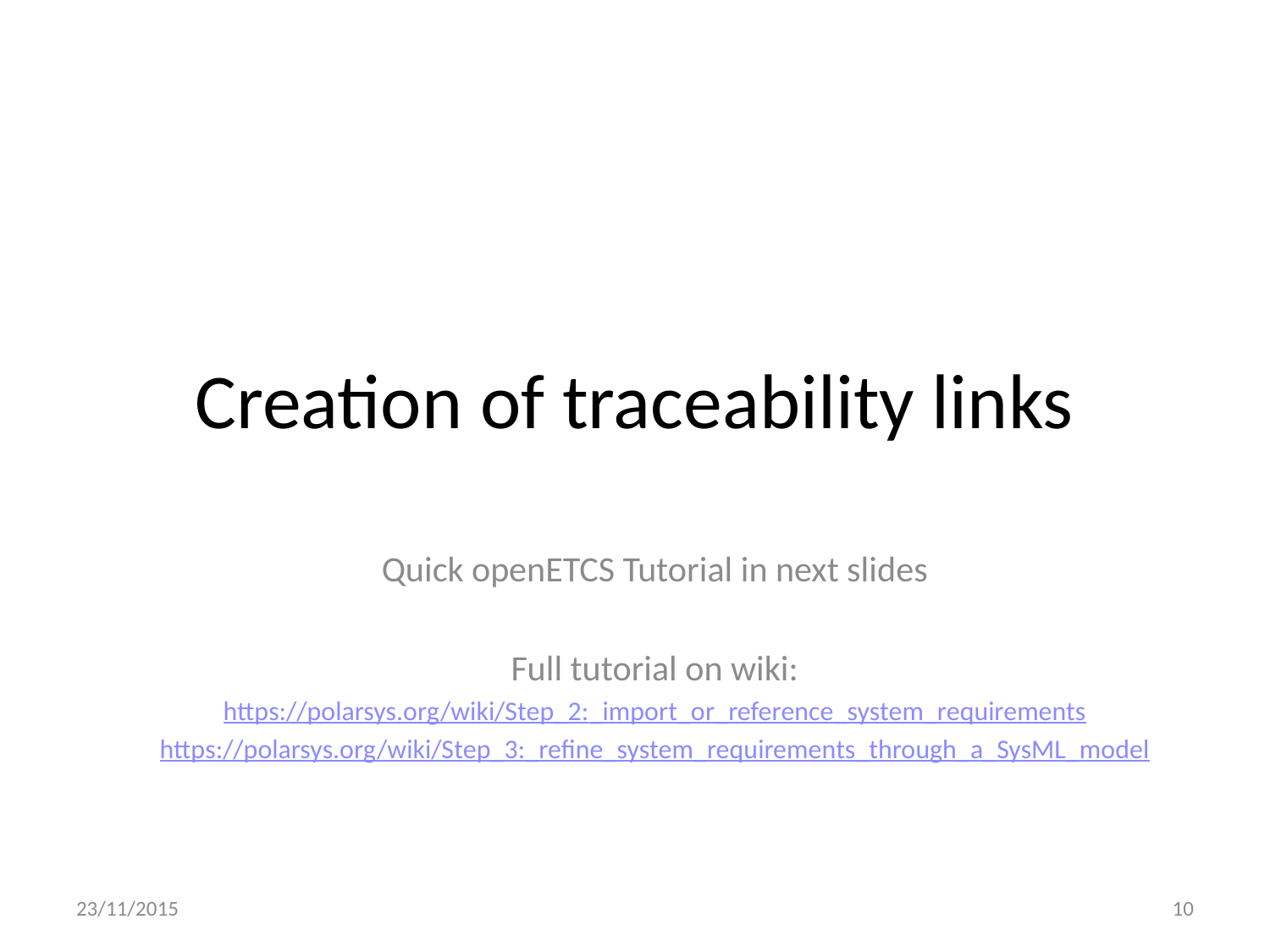

# Creation of traceability links
Quick openETCS Tutorial in next slides

Full tutorial on wiki:
https://polarsys.org/wiki/Step_2:_import_or_reference_system_requirements
https://polarsys.org/wiki/Step_3:_refine_system_requirements_through_a_SysML_model

23/11/2015
10